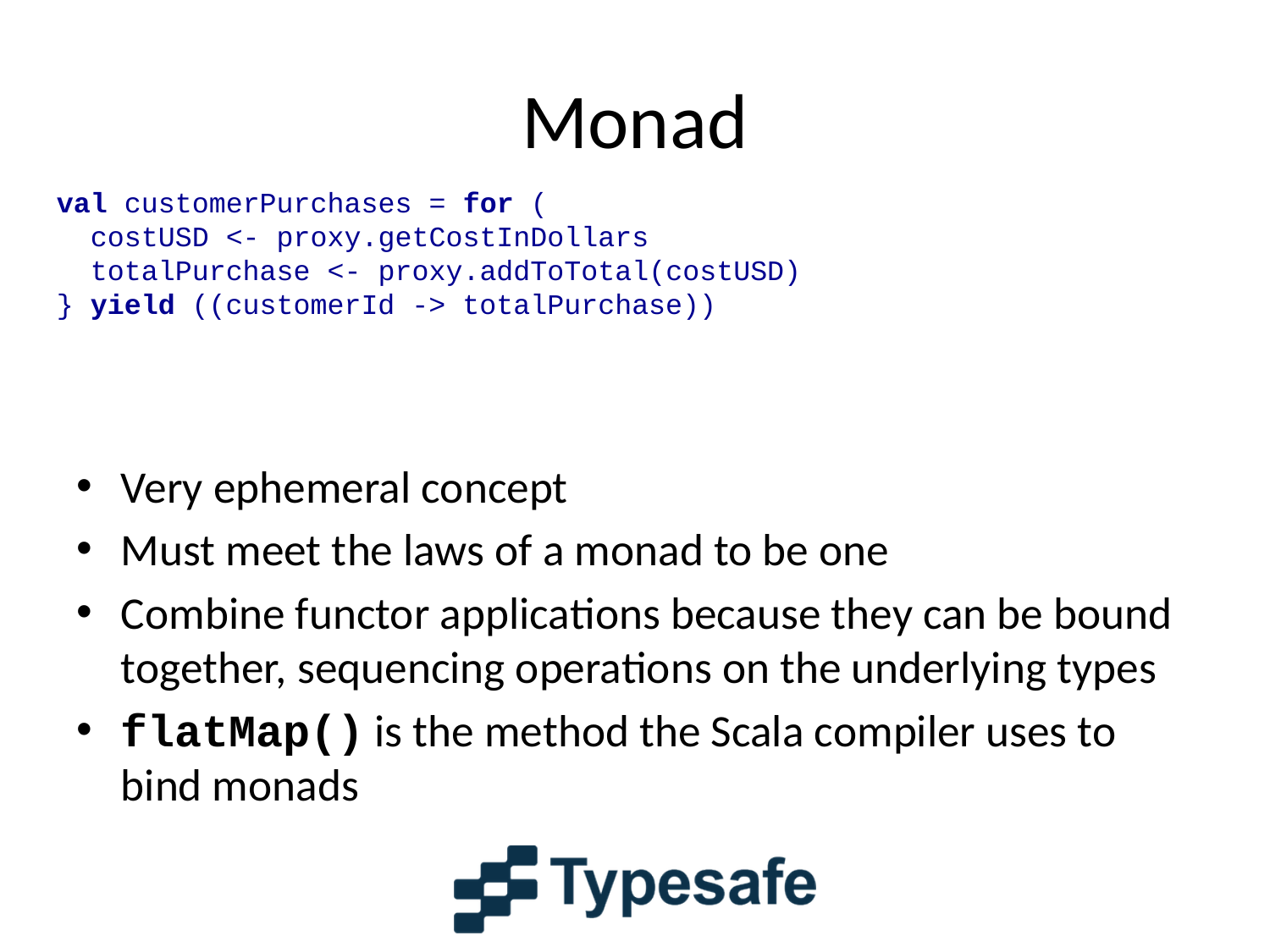

# Monad
val customerPurchases = for (
  costUSD <- proxy.getCostInDollars
  totalPurchase <- proxy.addToTotal(costUSD)
} yield ((customerId -> totalPurchase))
Very ephemeral concept
Must meet the laws of a monad to be one
Combine functor applications because they can be bound together, sequencing operations on the underlying types
flatMap() is the method the Scala compiler uses to bind monads